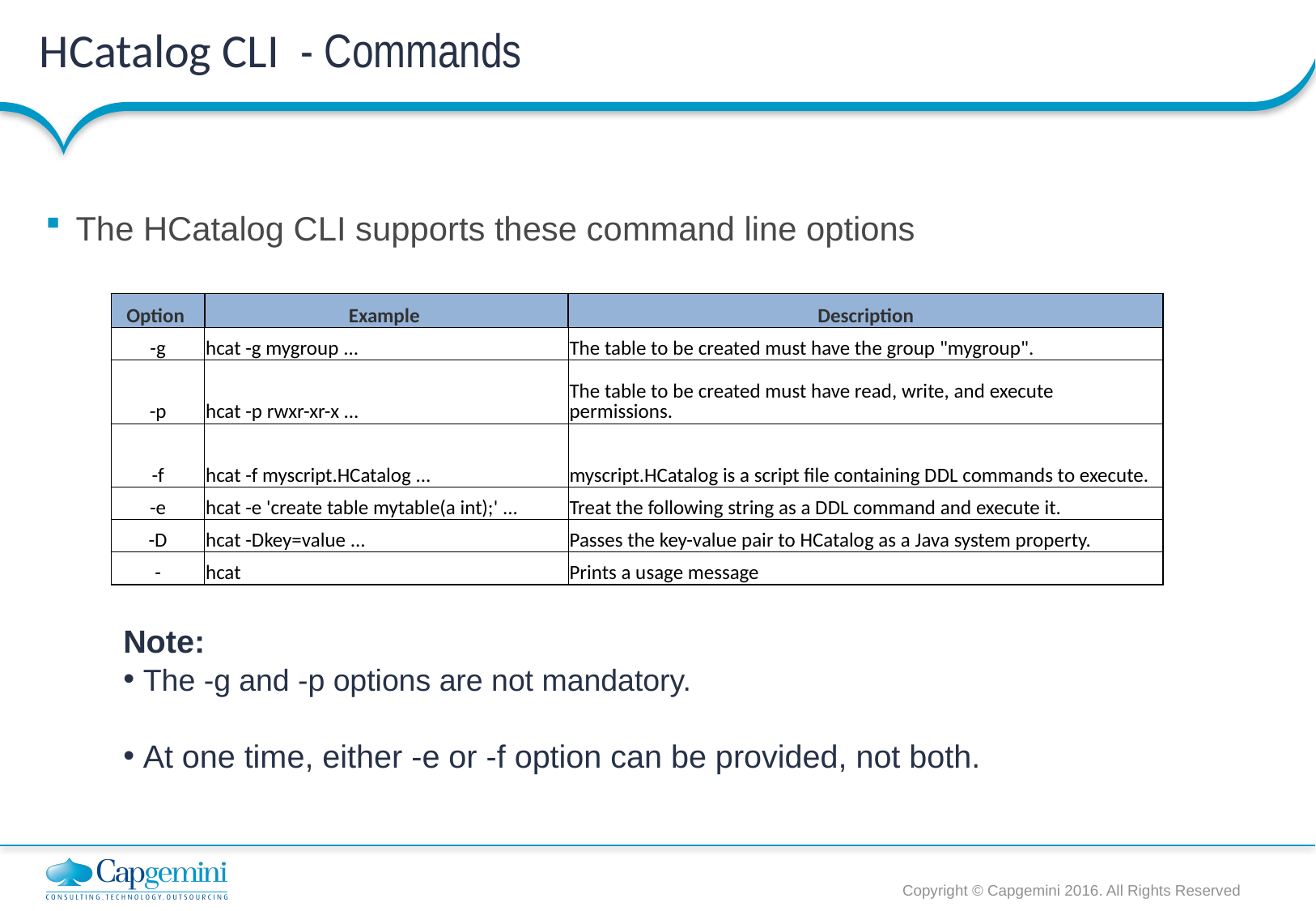

# HCatalog CLI  - Commands

The HCatalog CLI supports these command line options

| Option | Example | Description |
| --- | --- | --- |
| -g | hcat -g mygroup ... | The table to be created must have the group "mygroup". |
| -p | hcat -p rwxr-xr-x ... | The table to be created must have read, write, and execute permissions. |
| -f | hcat -f myscript.HCatalog ... | myscript.HCatalog is a script file containing DDL commands to execute. |
| -e | hcat -e 'create table mytable(a int);' ... | Treat the following string as a DDL command and execute it. |
| -D | hcat -Dkey=value ... | Passes the key-value pair to HCatalog as a Java system property. |
| - | hcat | Prints a usage message |
Note:
 The -g and -p options are not mandatory.

 At one time, either -e or -f option can be provided, not both.